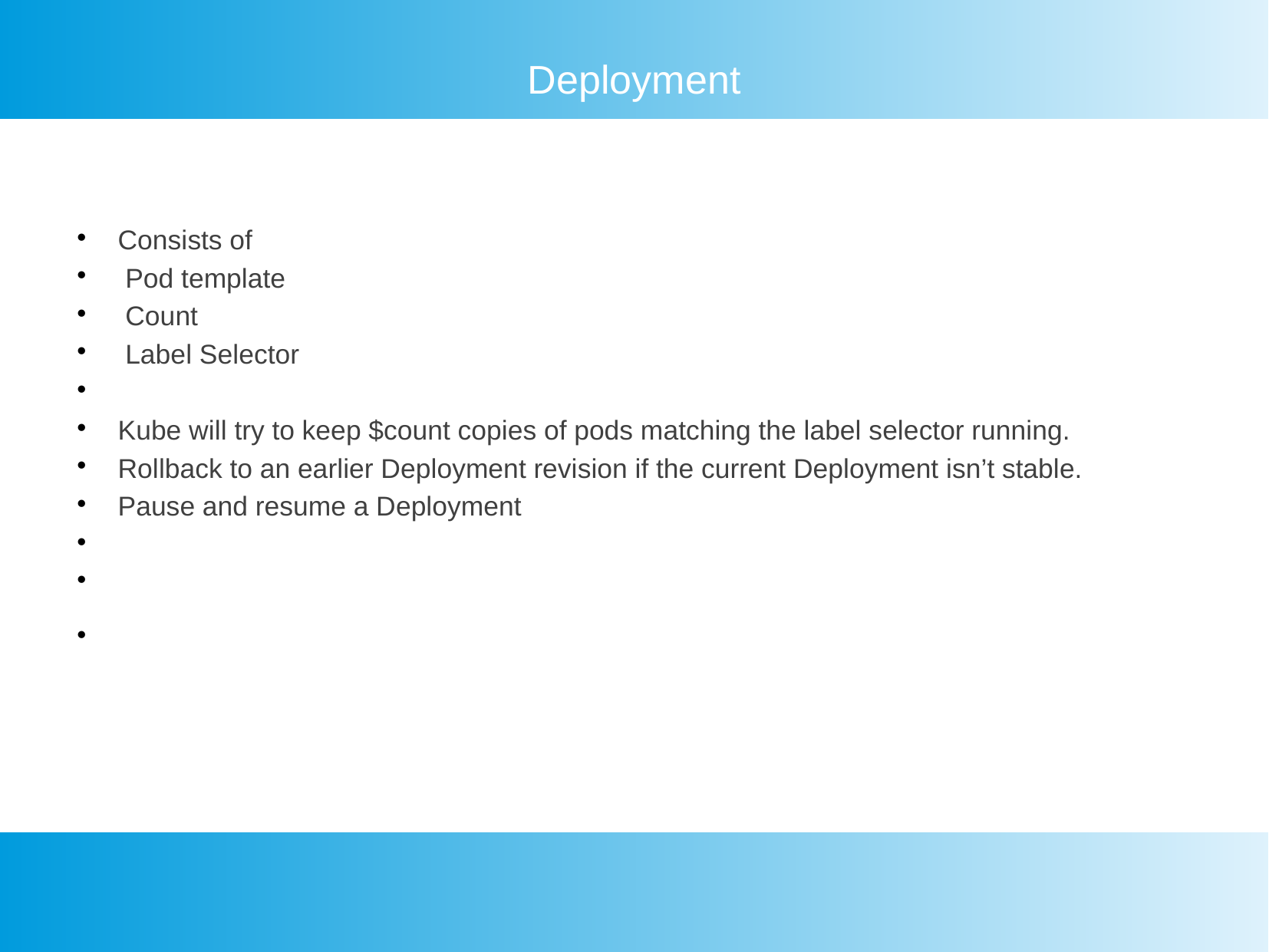

Deployment
Consists of
 Pod template
 Count
 Label Selector

Kube will try to keep $count copies of pods matching the label selector running.
Rollback to an earlier Deployment revision if the current Deployment isn’t stable.
Pause and resume a Deployment